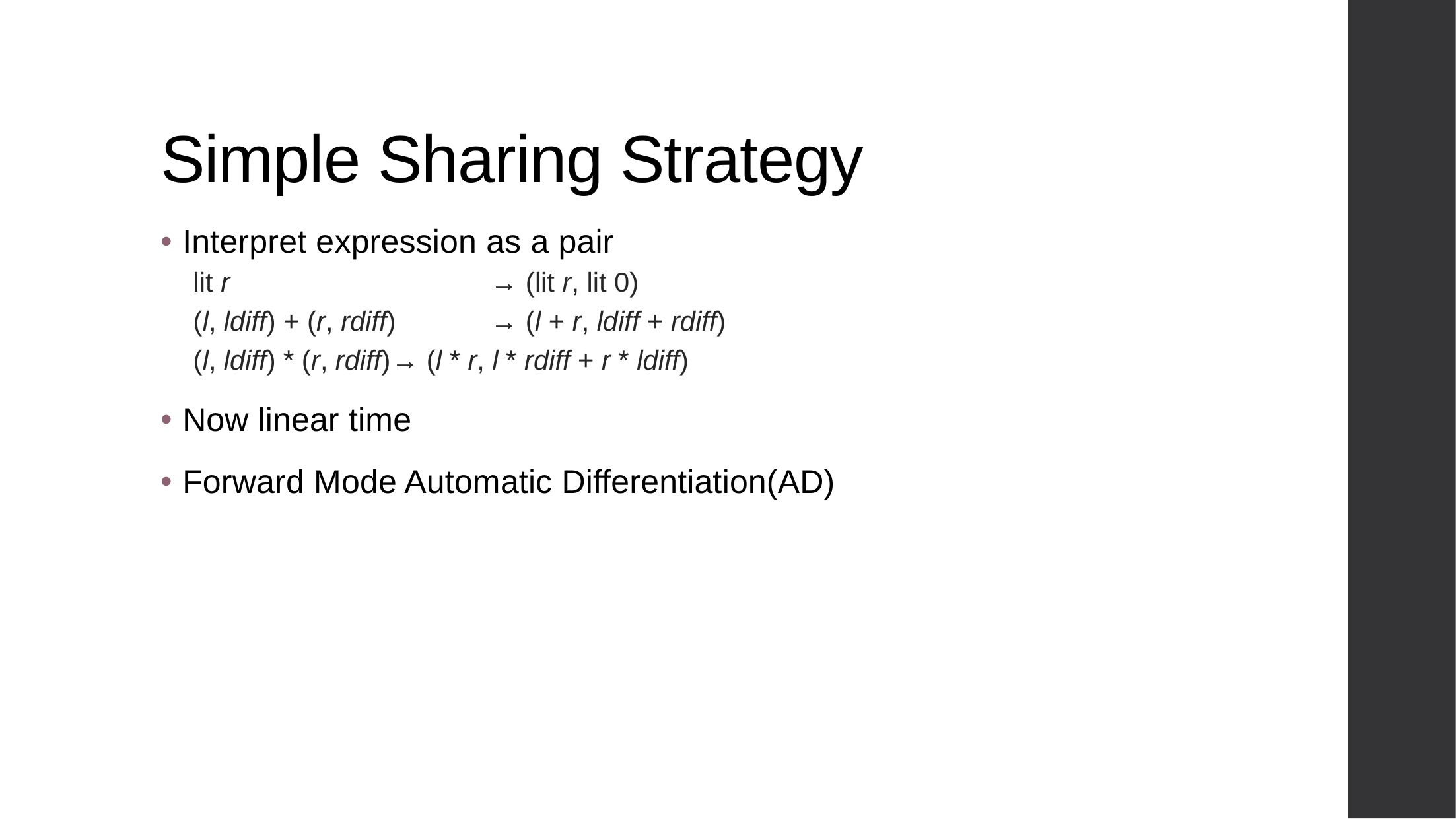

# Simple Sharing Strategy
Interpret expression as a pair
lit r 			→ (lit r, lit 0)
(l, ldiff) + (r, rdiff)	→ (l + r, ldiff + rdiff)
(l, ldiff) * (r, rdiff)	→ (l * r, l * rdiff + r * ldiff)
Now linear time
Forward Mode Automatic Differentiation(AD)